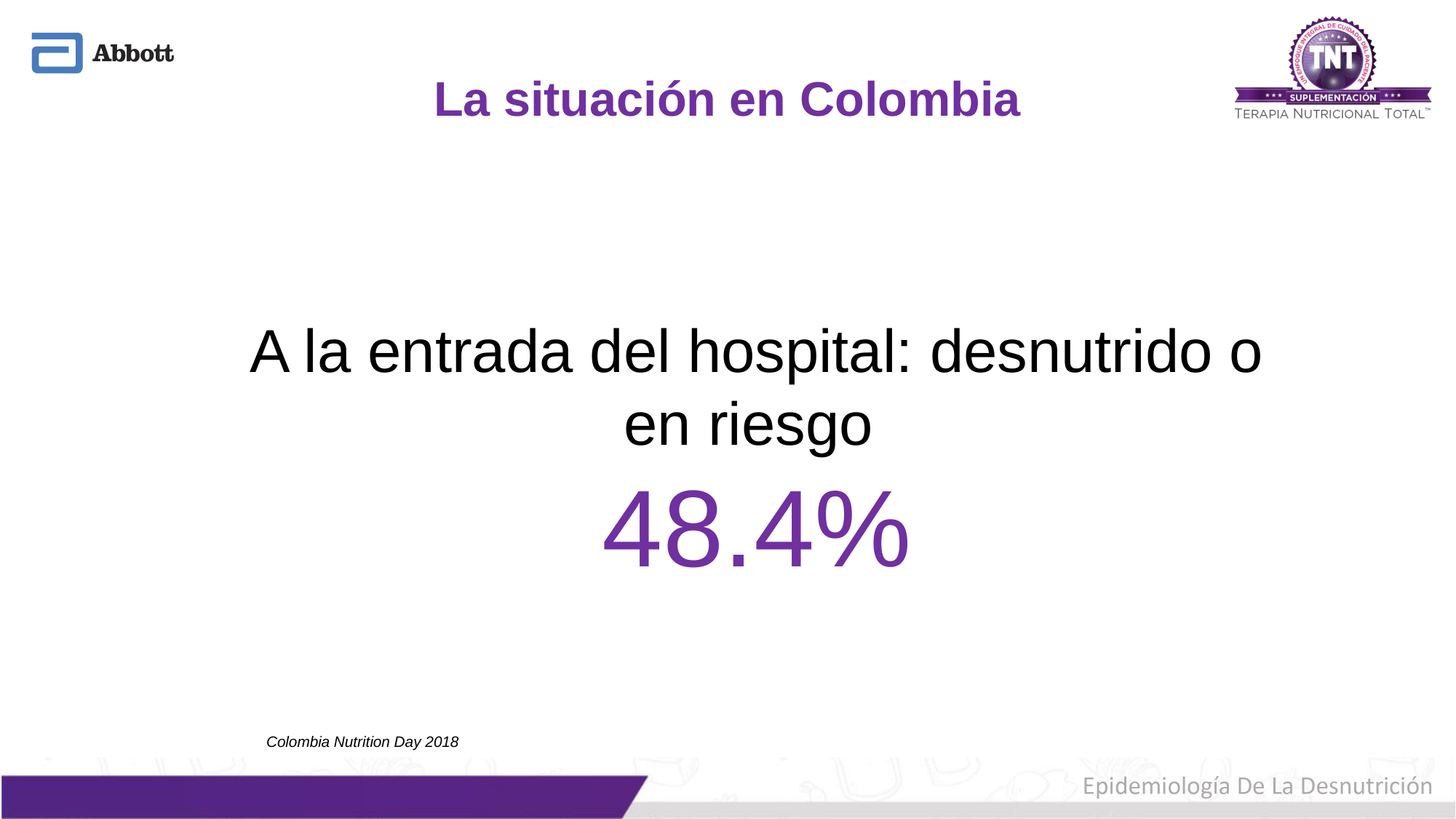

# La situación en Colombia
A la entrada del hospital: desnutrido o en riesgo
48.4%
Colombia Nutrition Day 2018